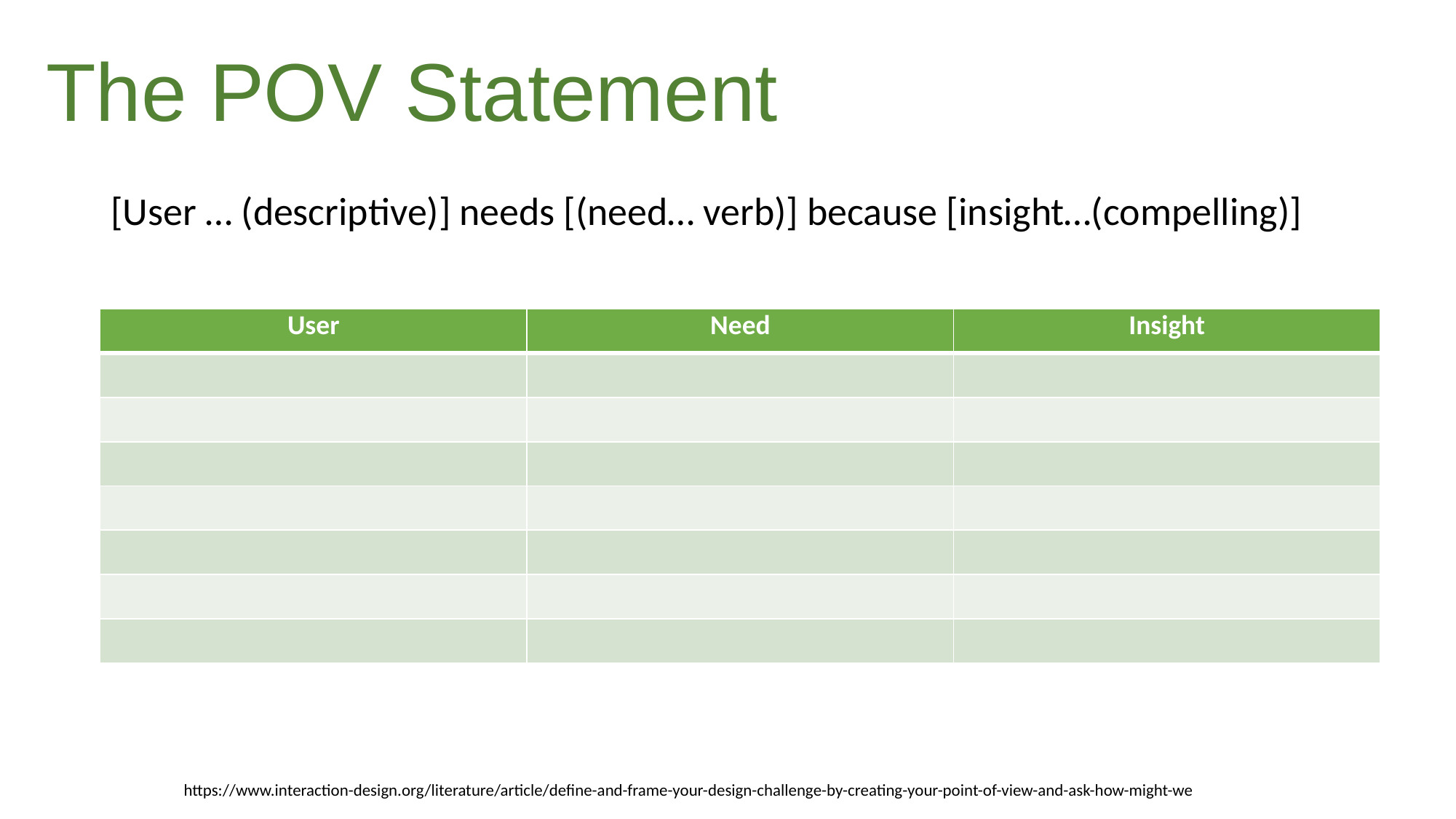

The POV Statement
[User … (descriptive)] needs [(need… verb)] because [insight…(compelling)]

| User | Need | Insight |
| --- | --- | --- |
|  |  |  |
|  |  |  |
|  |  |  |
|  |  |  |
|  |  |  |
|  |  |  |
|  |  |  |
https://www.interaction-design.org/literature/article/define-and-frame-your-design-challenge-by-creating-your-point-of-view-and-ask-how-might-we